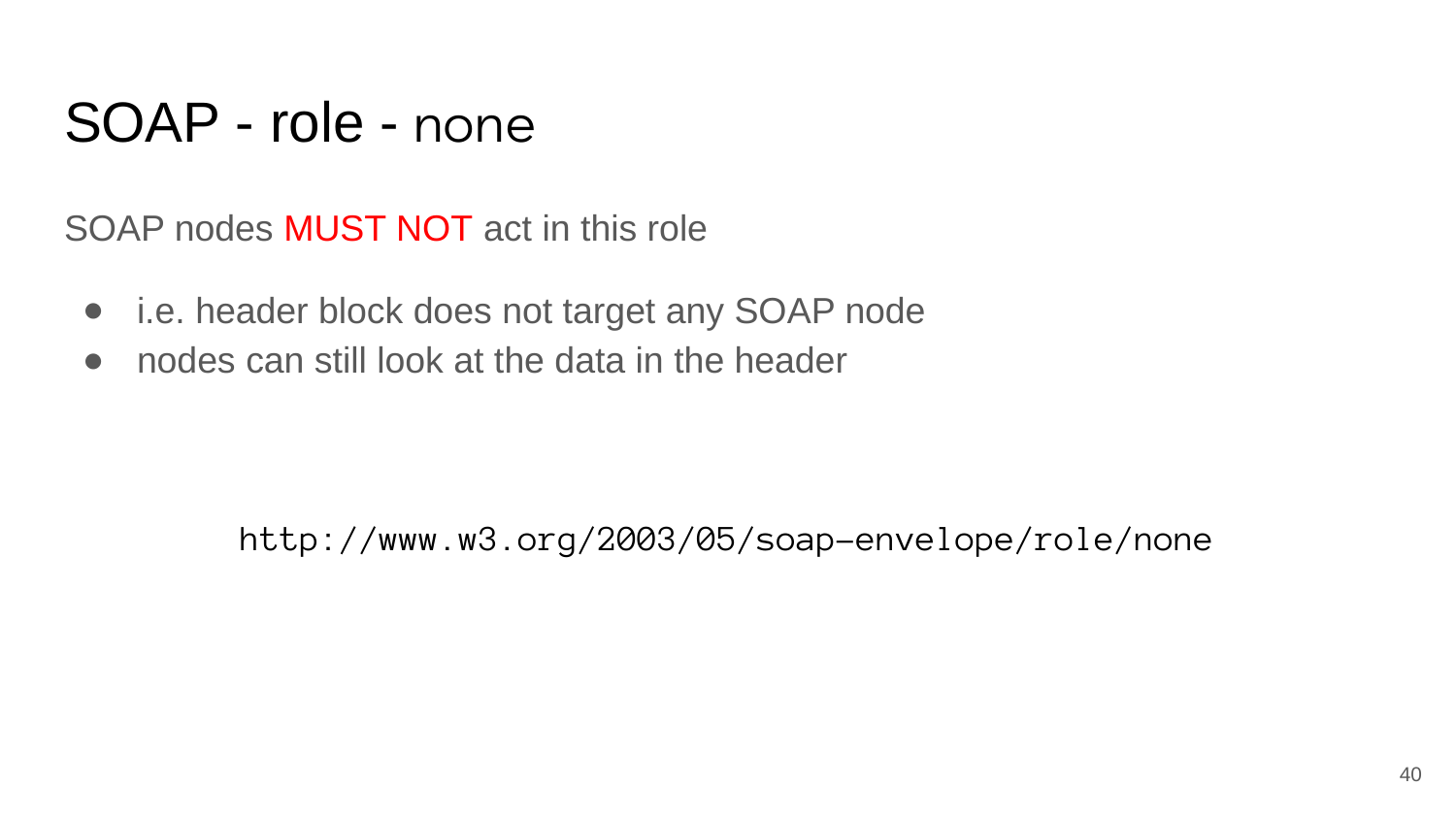

# SOAP - role - none
SOAP nodes MUST NOT act in this role
i.e. header block does not target any SOAP node
nodes can still look at the data in the header
http://www.w3.org/2003/05/soap-envelope/role/none
40